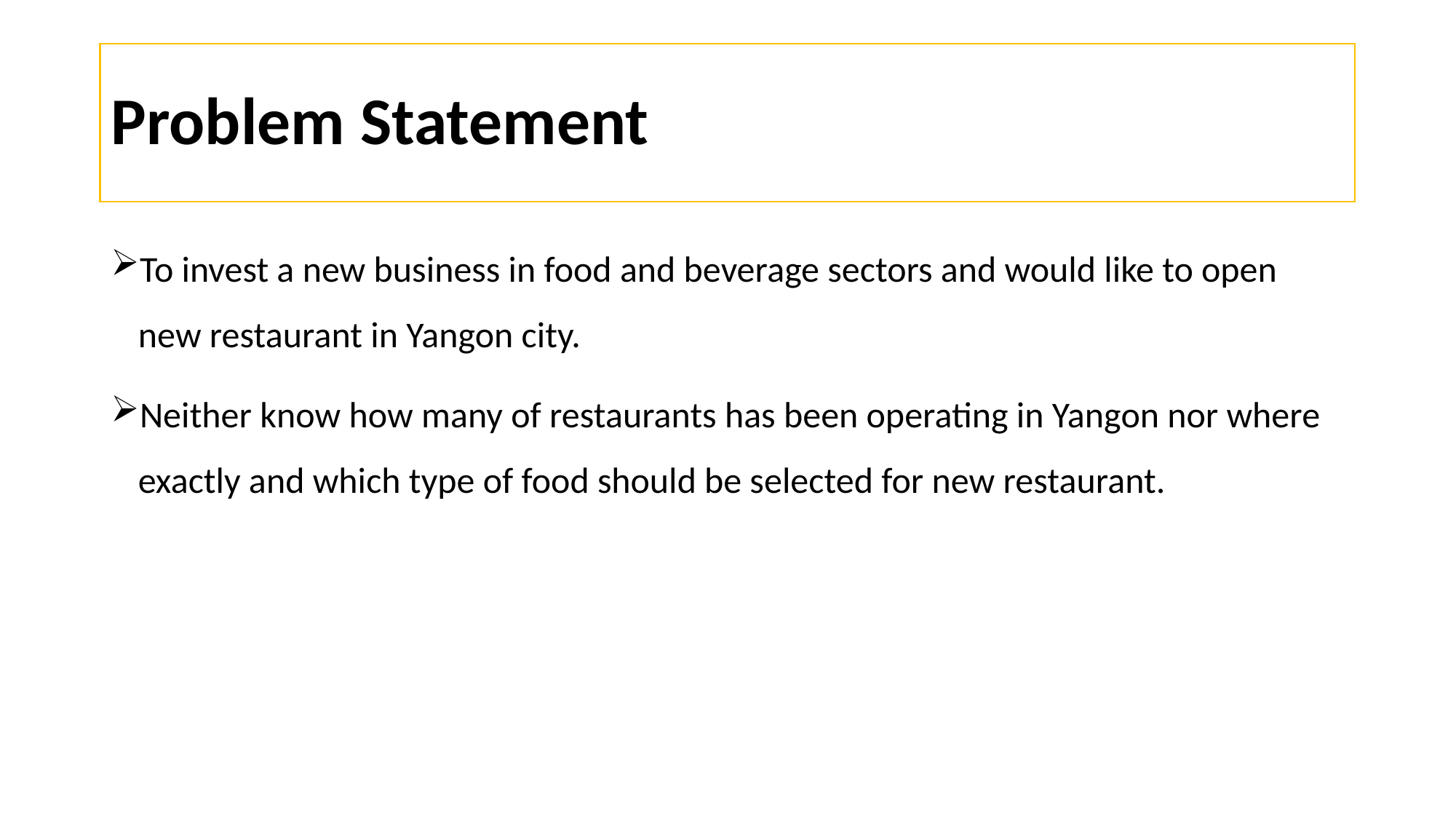

# Problem Statement
To invest a new business in food and beverage sectors and would like to open new restaurant in Yangon city.
Neither know how many of restaurants has been operating in Yangon nor where exactly and which type of food should be selected for new restaurant.